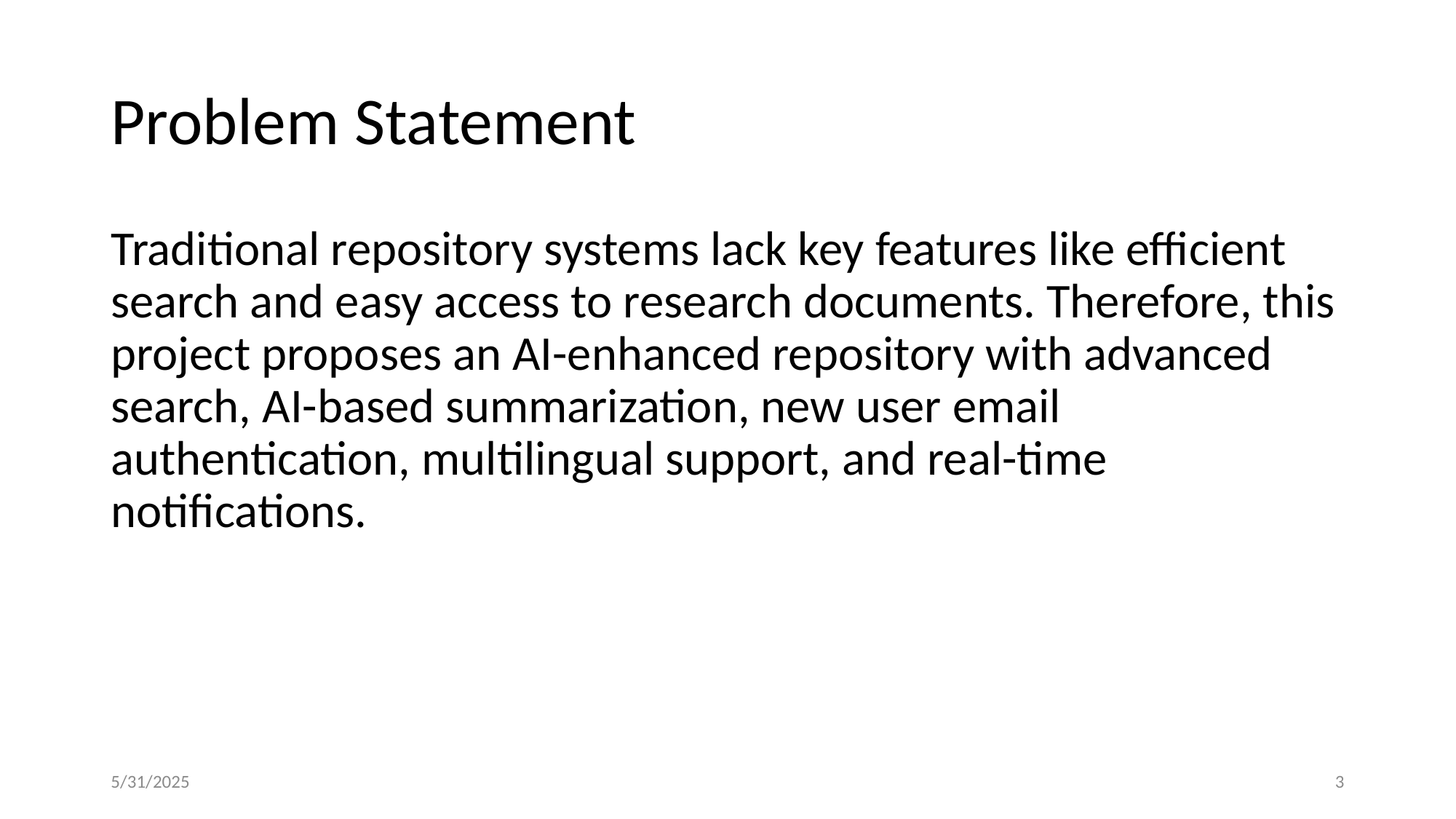

# Problem Statement
Traditional repository systems lack key features like efficient search and easy access to research documents. Therefore, this project proposes an AI-enhanced repository with advanced search, AI-based summarization, new user email authentication, multilingual support, and real-time notifications.
5/31/2025
3